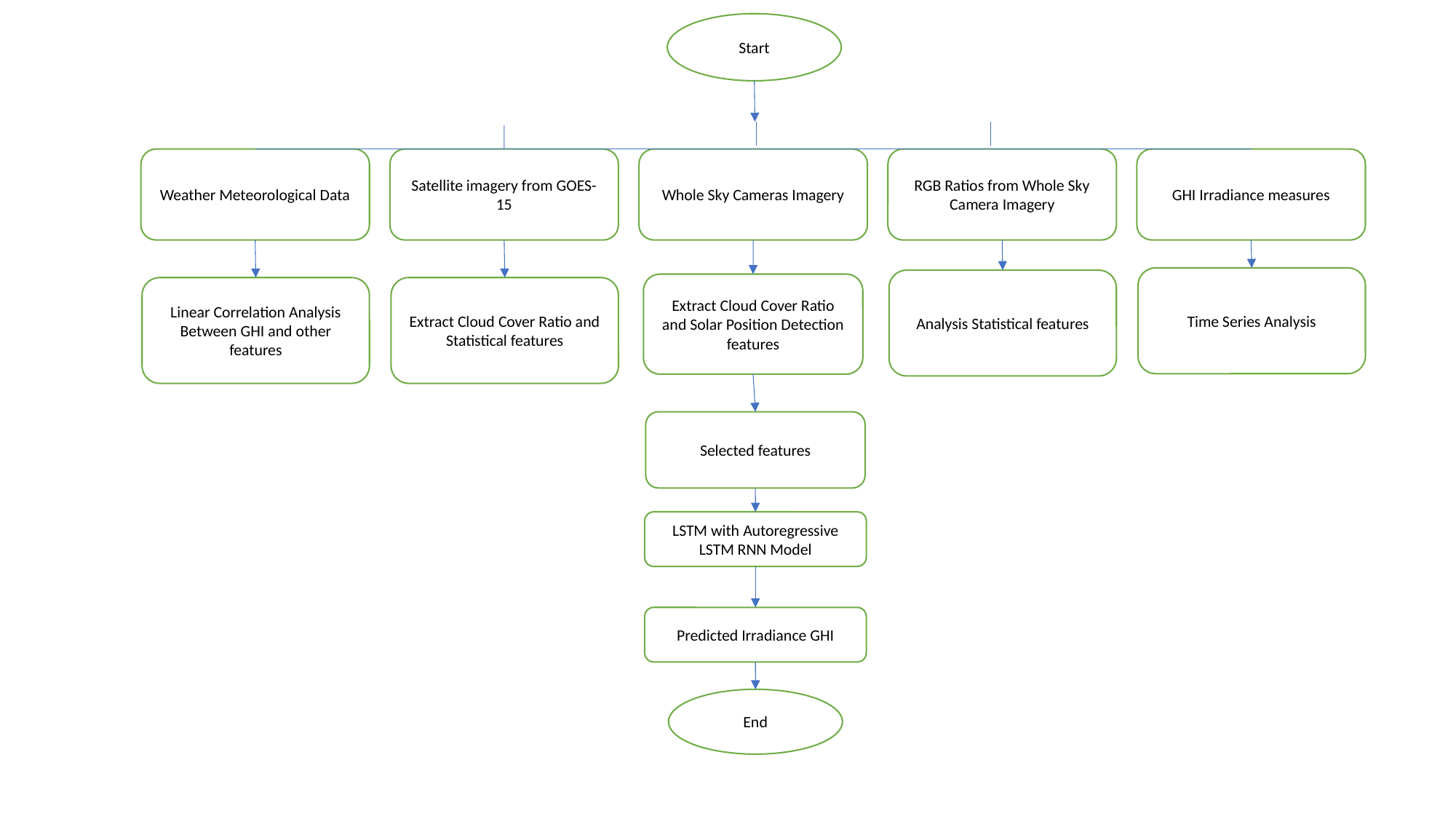

Start
Satellite imagery from GOES-15
Whole Sky Cameras Imagery
RGB Ratios from Whole Sky Camera Imagery
GHI Irradiance measures
Weather Meteorological Data
Time Series Analysis
Analysis Statistical features
Extract Cloud Cover Ratio and Solar Position Detection features
Extract Cloud Cover Ratio and Statistical features
Linear Correlation Analysis Between GHI and other features
Selected features
LSTM with Autoregressive LSTM RNN Model
Predicted Irradiance GHI
End